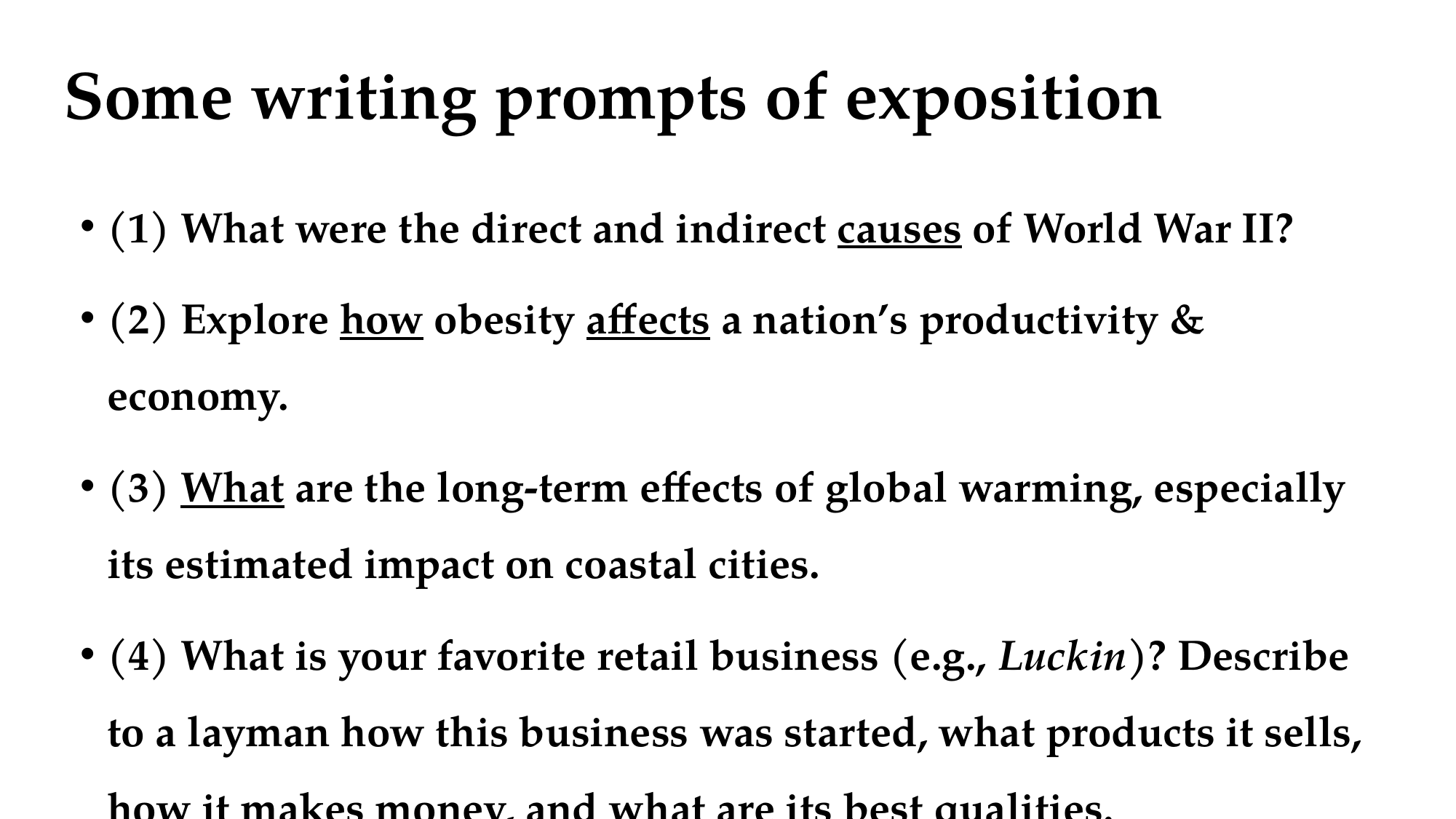

# Some writing prompts of exposition
(1) What were the direct and indirect causes of World War II?
(2) Explore how obesity affects a nation’s productivity & economy.
(3) What are the long-term effects of global warming, especially its estimated impact on coastal cities.
(4) What is your favorite retail business (e.g., Luckin)? Describe to a layman how this business was started, what products it sells, how it makes money, and what are its best qualities.